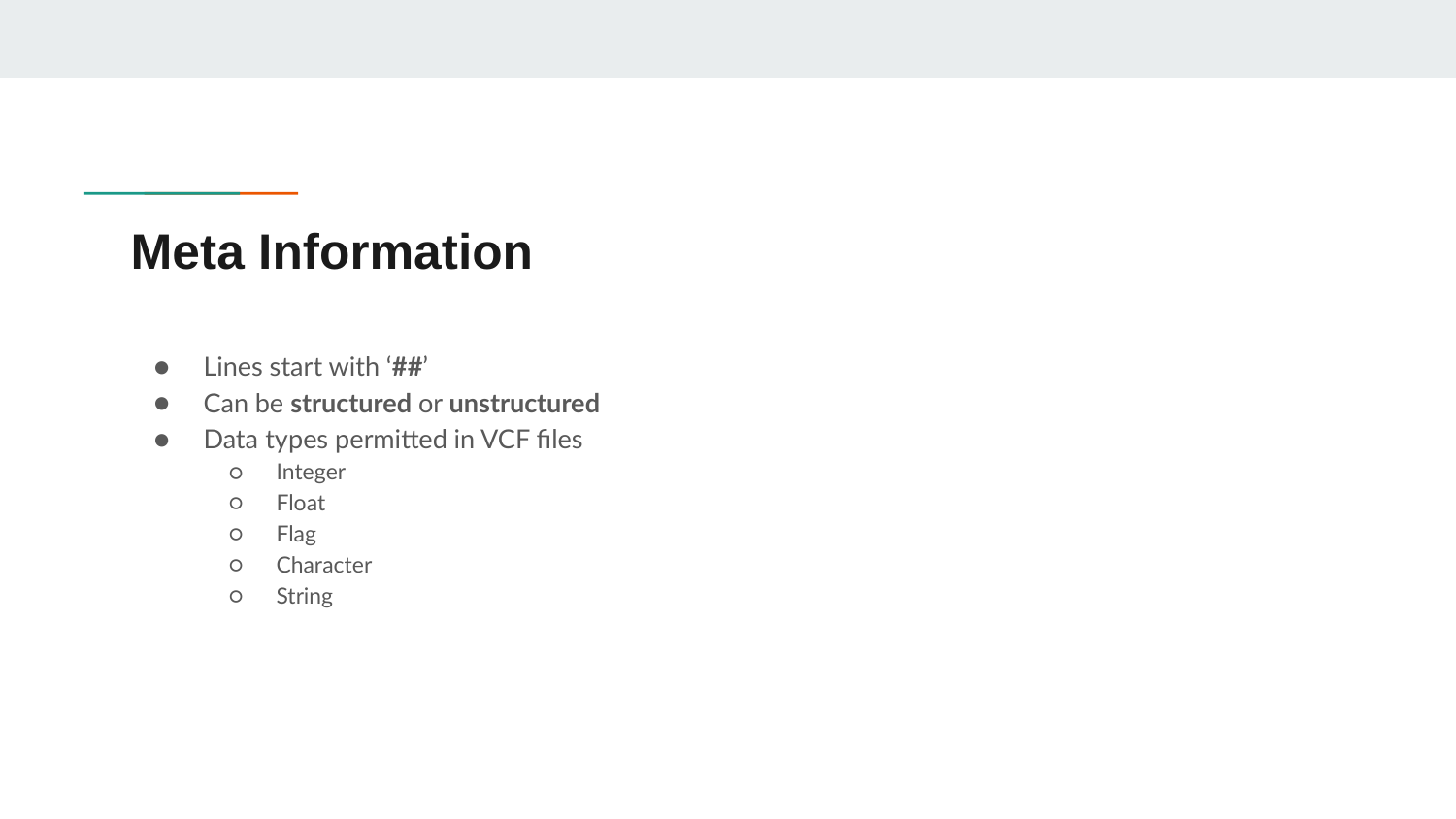

# Meta Information
Lines start with ‘##’
Can be structured or unstructured
Data types permitted in VCF files
Integer
Float
Flag
Character
String